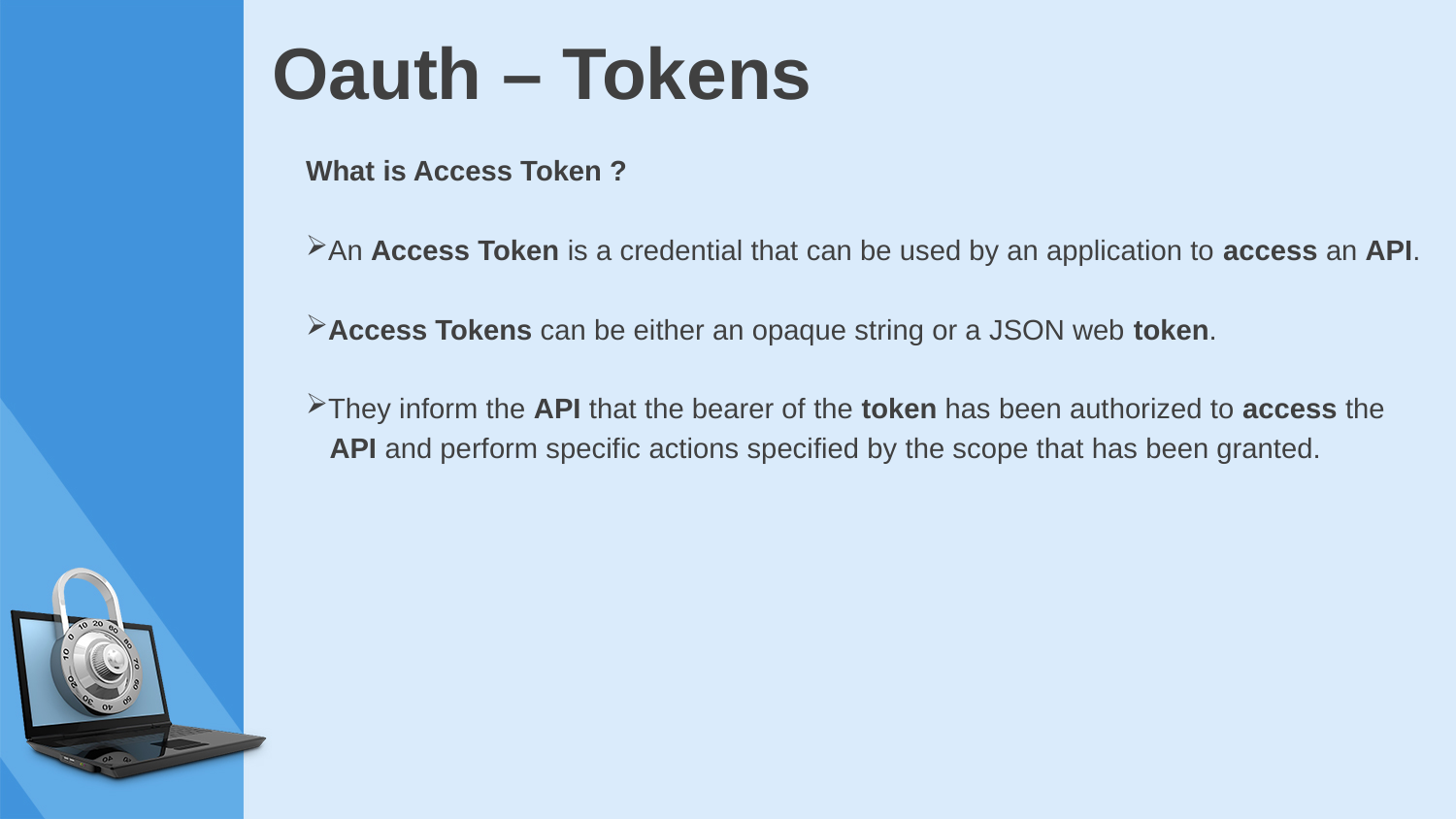

# Oauth – Tokens

What is Access Token ?

An Access Token is a credential that can be used by an application to access an API.

Access Tokens can be either an opaque string or a JSON web token.

They inform the API that the bearer of the token has been authorized to access the
   API and perform specific actions specified by the scope that has been granted.